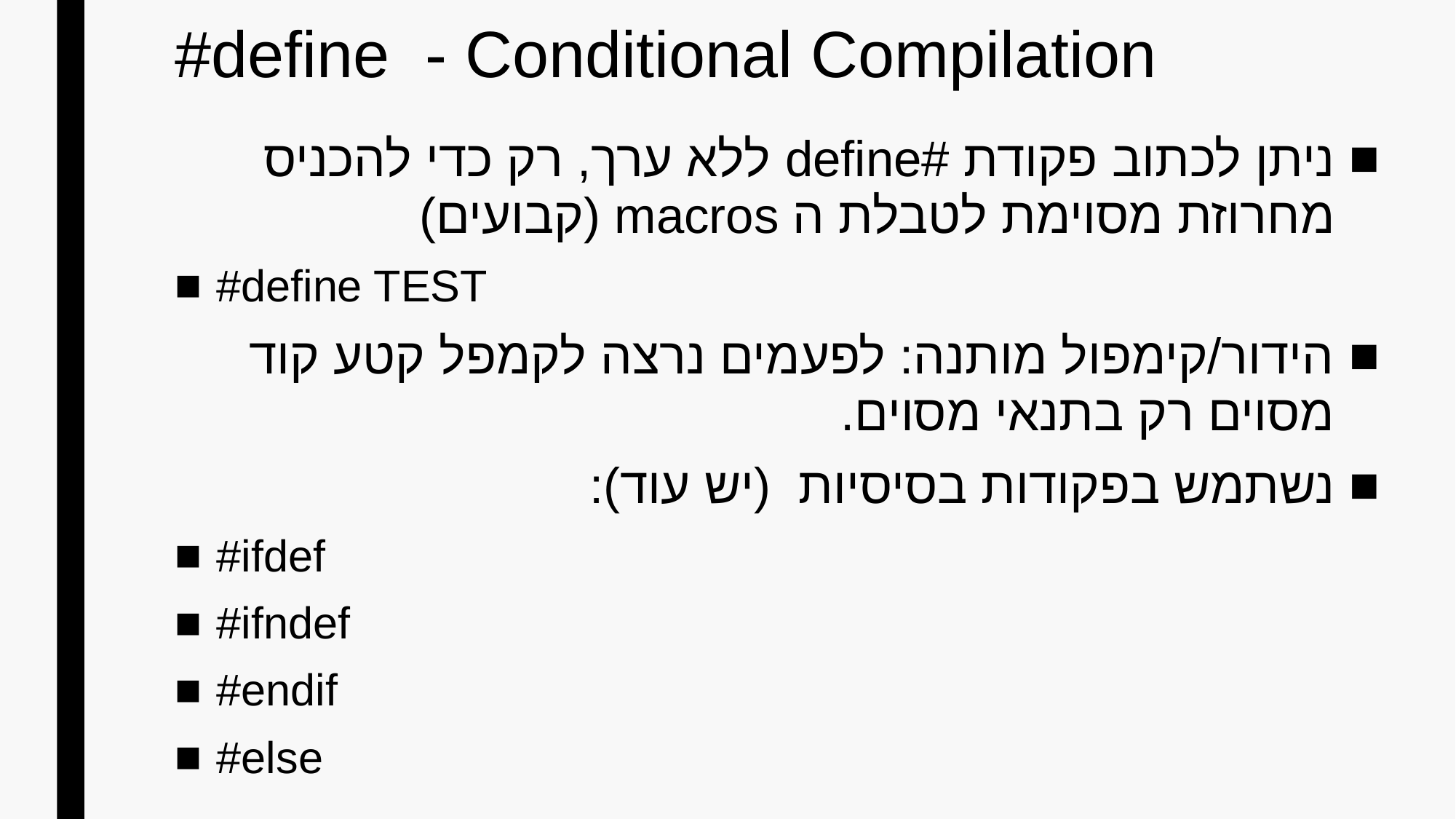

# #define  - Conditional Compilation
ניתן לכתוב פקודת #define ללא ערך, רק כדי להכניס מחרוזת מסוימת לטבלת ה macros (קבועים)
#define TEST
הידור/קימפול מותנה: לפעמים נרצה לקמפל קטע קוד מסוים רק בתנאי מסוים.
נשתמש בפקודות בסיסיות  (יש עוד):
#ifdef
#ifndef
#endif
#else